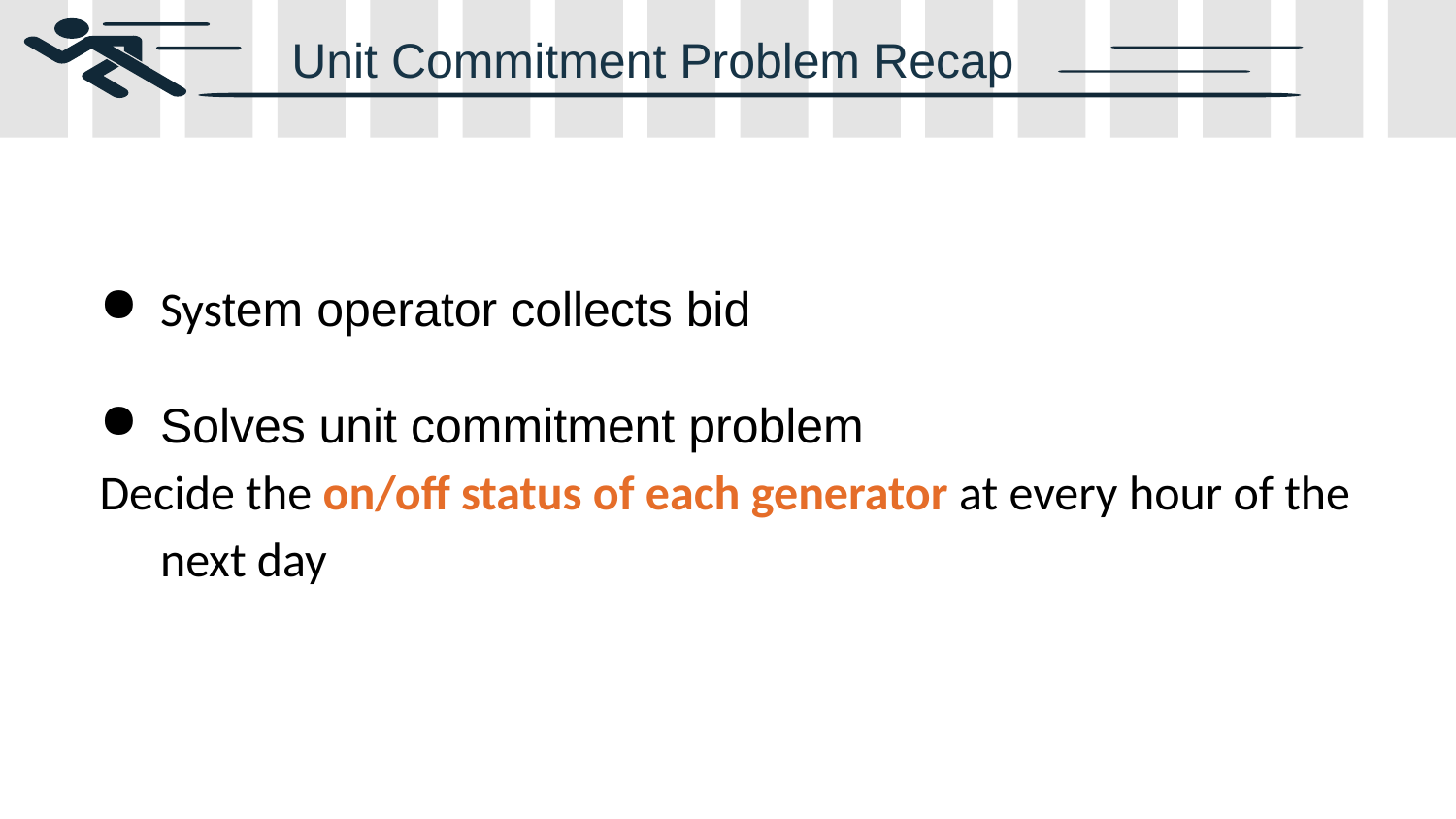

----------------

Unit Commitment Problem Recap

System operator collects bid
Solves unit commitment problem
Decide the on/off status of each generator at every hour of the next day